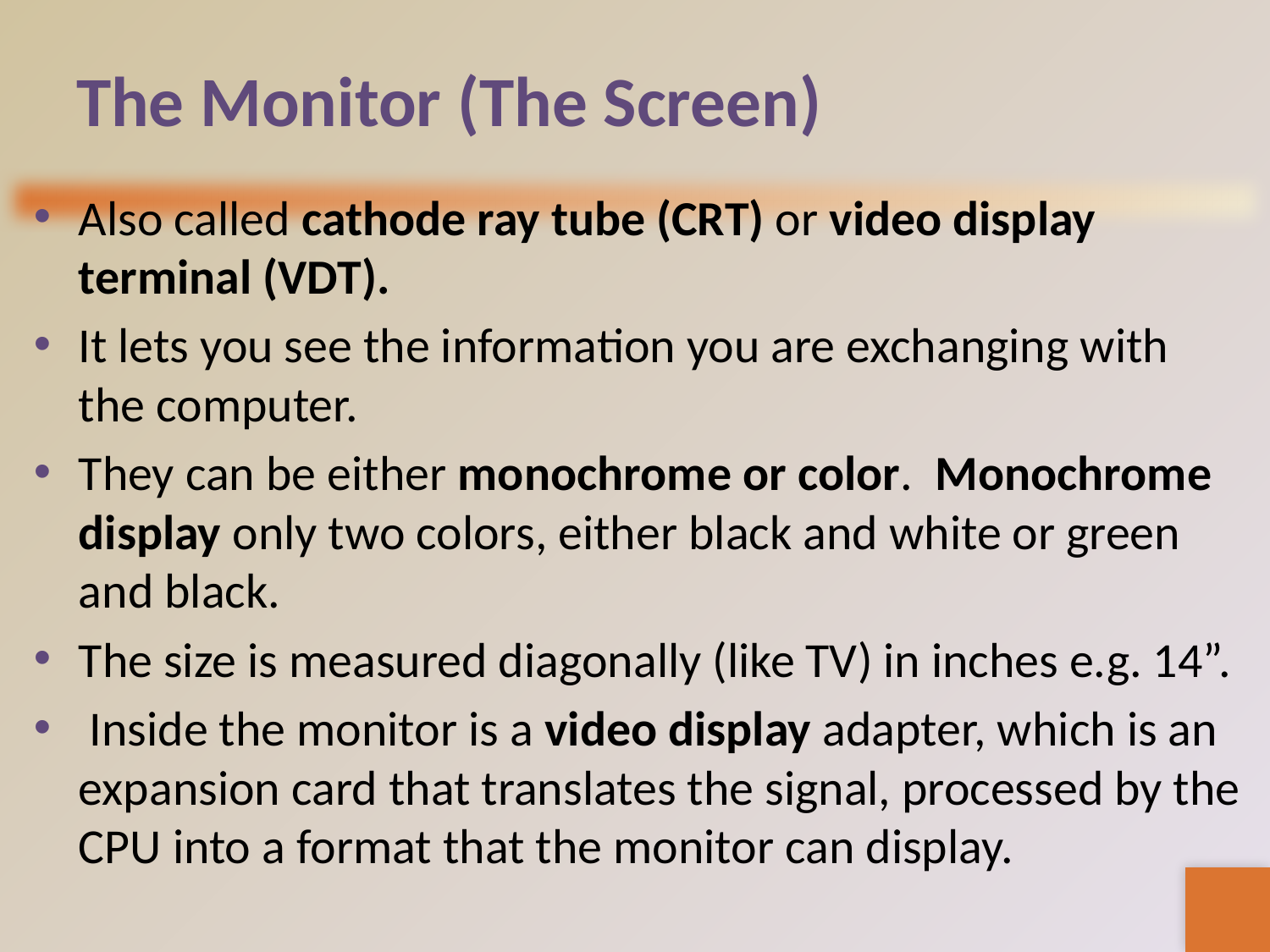

# The Monitor (The Screen)
Also called cathode ray tube (CRT) or video display terminal (VDT).
It lets you see the information you are exchanging with the computer.
They can be either monochrome or color.  Monochrome display only two colors, either black and white or green and black.
The size is measured diagonally (like TV) in inches e.g. 14”.
 Inside the monitor is a video display adapter, which is an expansion card that translates the signal, processed by the CPU into a format that the monitor can display.